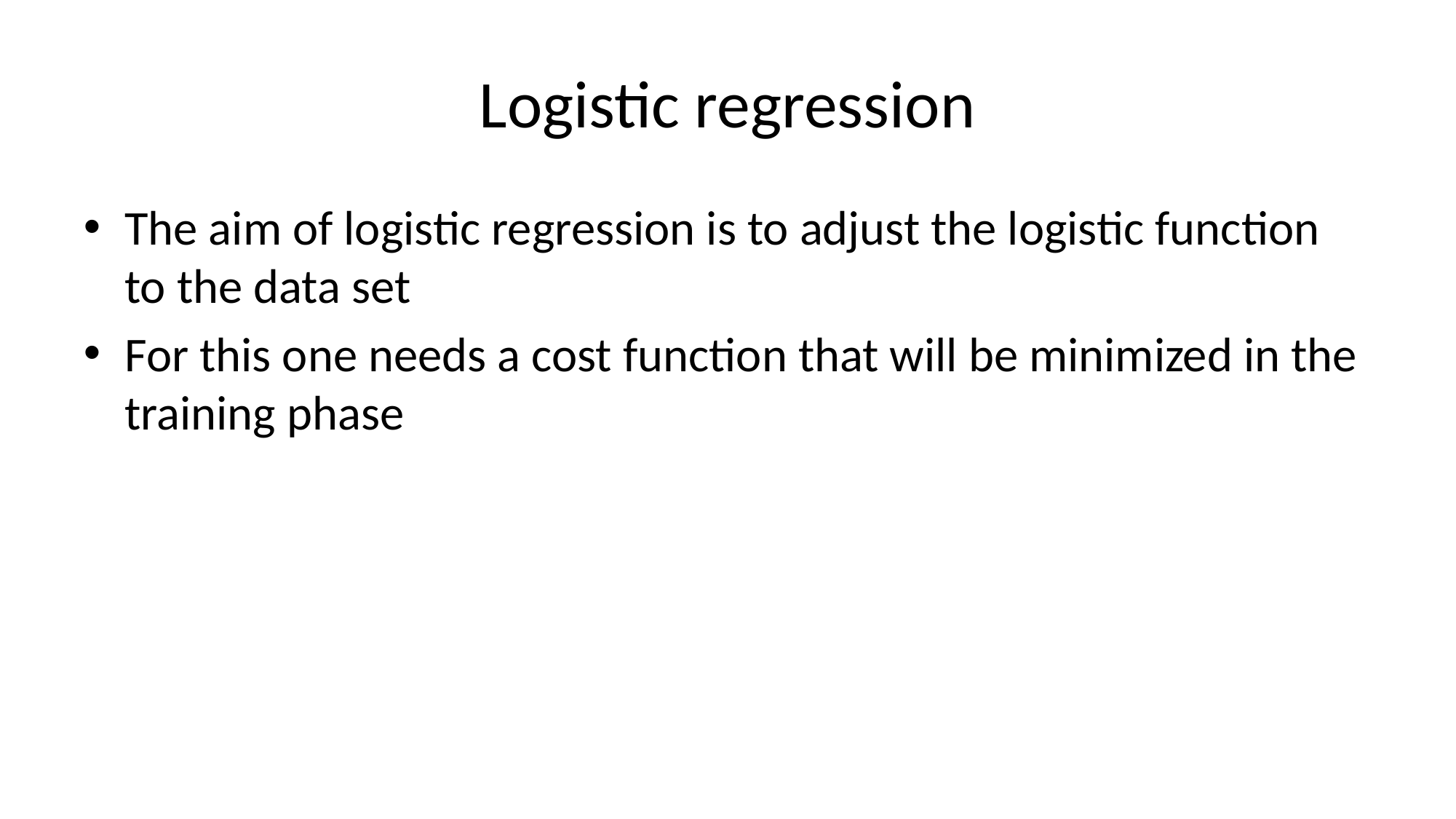

# Logistic regression
The aim of logistic regression is to adjust the logistic function to the data set
For this one needs a cost function that will be minimized in the training phase